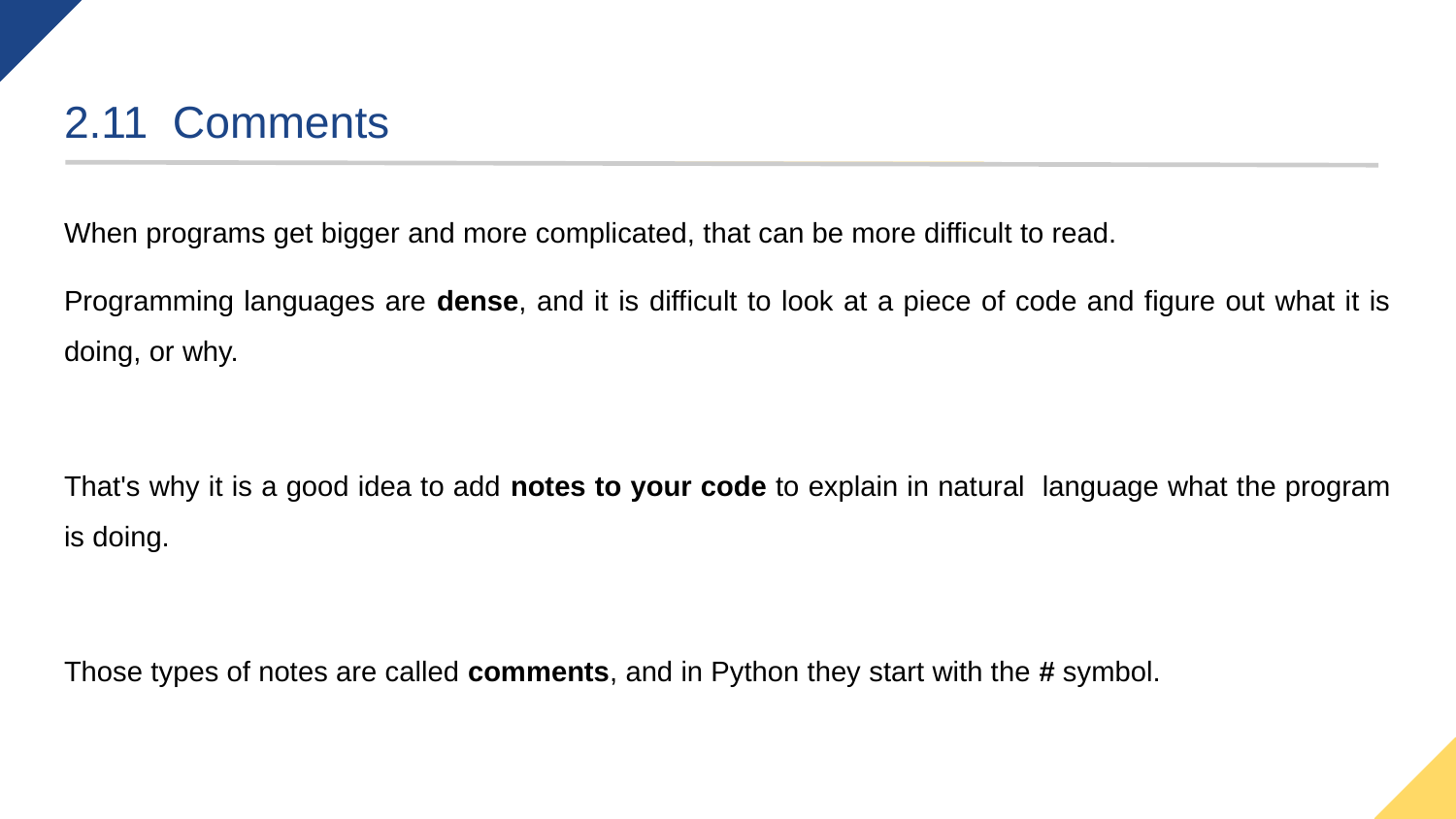

# 2.11  Comments
When programs get bigger and more complicated, that can be more difficult to read.
Programming languages are dense, and it is difficult to look at a piece of code and figure out what it is doing, or why.

That's why it is a good idea to add notes to your code to explain in natural  language what the program is doing.

Those types of notes are called comments, and in Python they start with the # symbol.